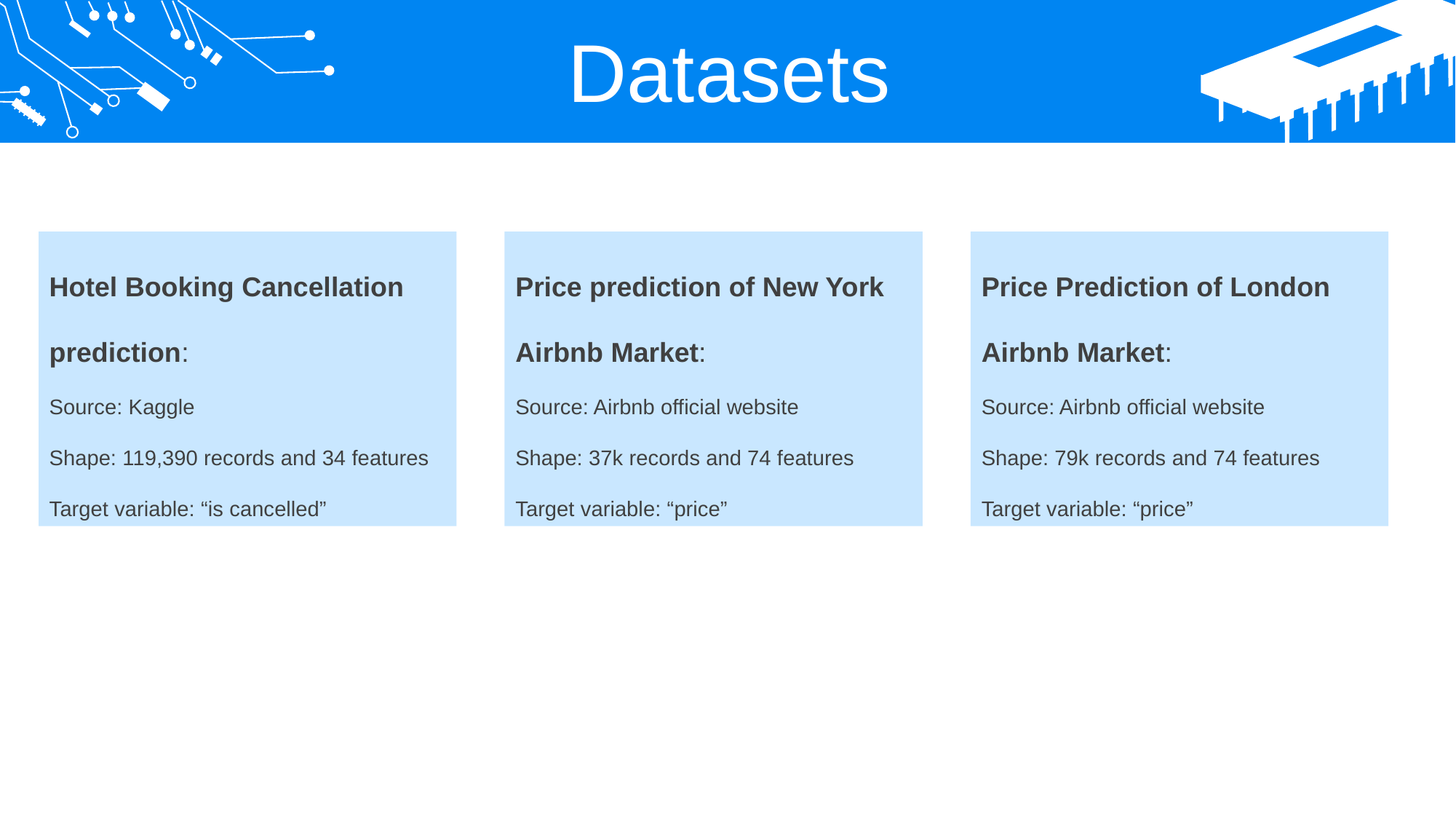

Datasets
Hotel Booking Cancellation prediction:
Source: Kaggle
Shape: 119,390 records and 34 features
Target variable: “is cancelled”
Price prediction of New York Airbnb Market:
Source: Airbnb official website
Shape: 37k records and 74 features
Target variable: “price”
Price Prediction of London Airbnb Market:
Source: Airbnb official website
Shape: 79k records and 74 features
Target variable: “price”